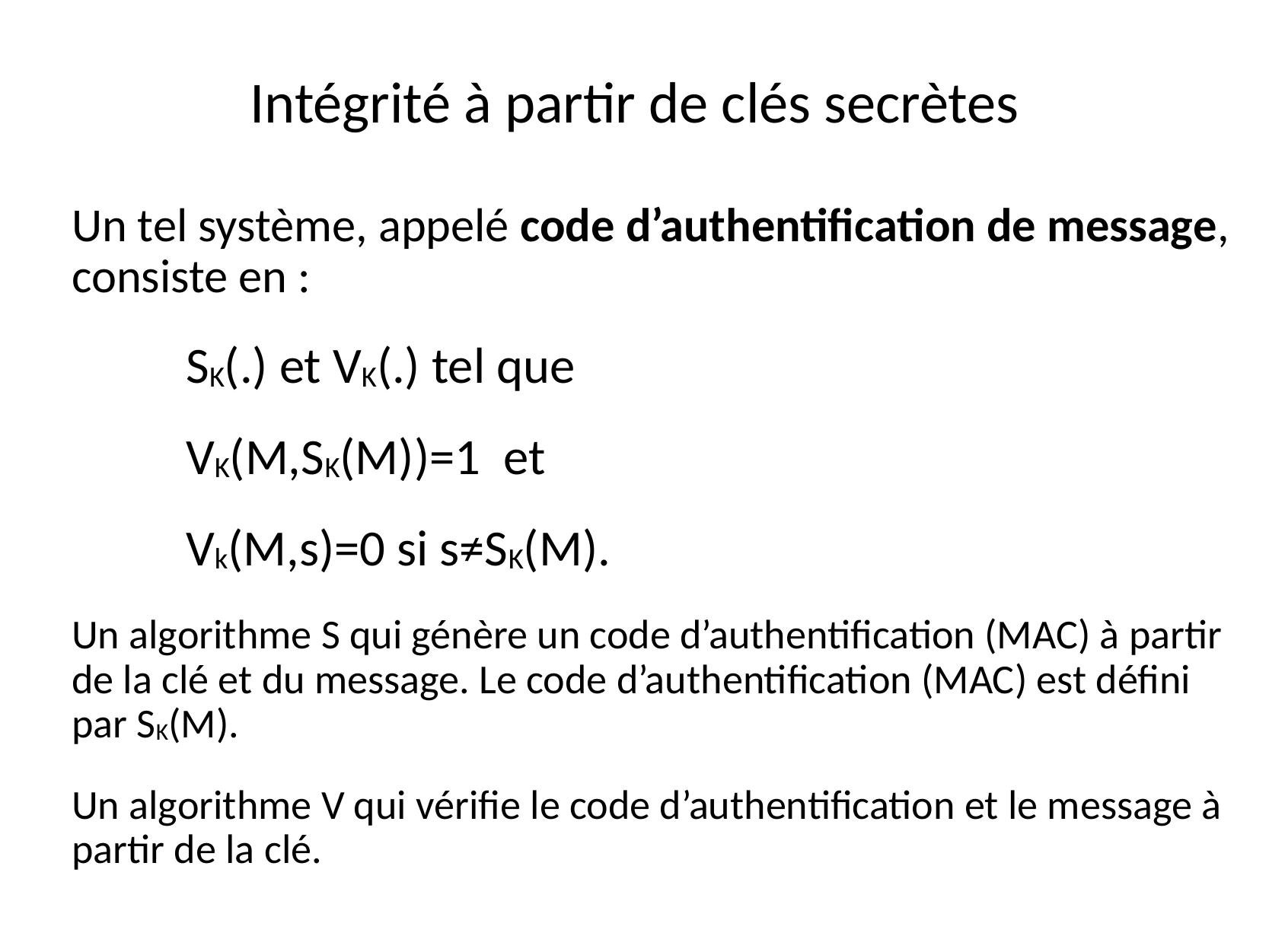

# Intégrité à partir de clés secrètes
Un tel système, appelé code d’authentification de message, consiste en :
	SK(.) et VK(.) tel que
	VK(M,SK(M))=1  et
	Vk(M,s)=0 si s≠SK(M).
Un algorithme S qui génère un code d’authentification (MAC) à partir de la clé et du message. Le code d’authentification (MAC) est défini par SK(M).
Un algorithme V qui vérifie le code d’authentification et le message à partir de la clé.